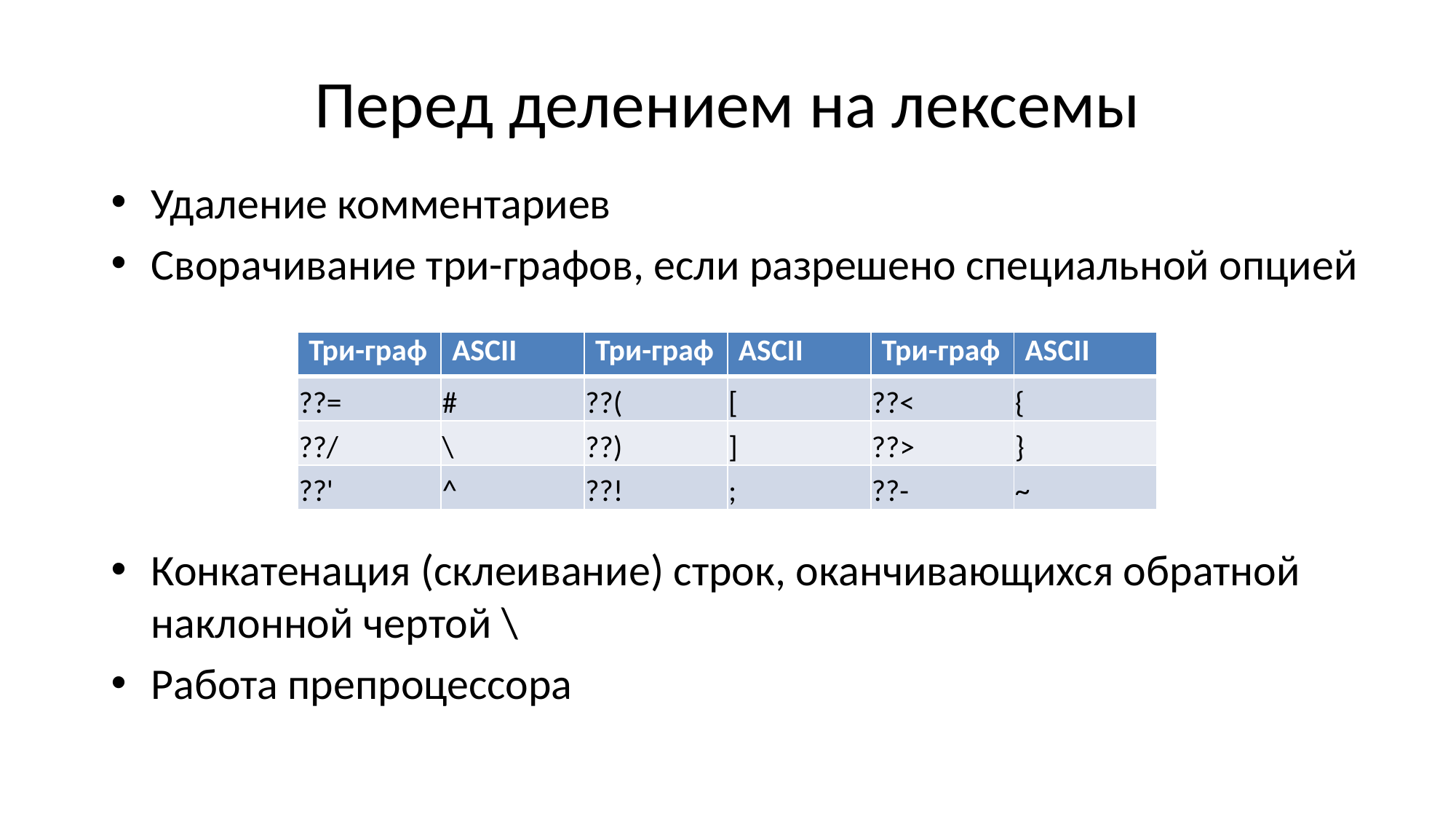

# Перед делением на лексемы
Удаление комментариев
Сворачивание три-графов, если разрешено специальной опцией

Конкатенация (склеивание) строк, оканчивающихся обратной наклонной чертой \
Работа препроцессора
| Три-граф | ASCII | Три-граф | ASCII | Три-граф | ASCII |
| --- | --- | --- | --- | --- | --- |
| ??= | # | ??( | [ | ??< | { |
| ??/ | \ | ??) | ] | ??> | } |
| ??' | ^ | ??! | ; | ??- | ~ |